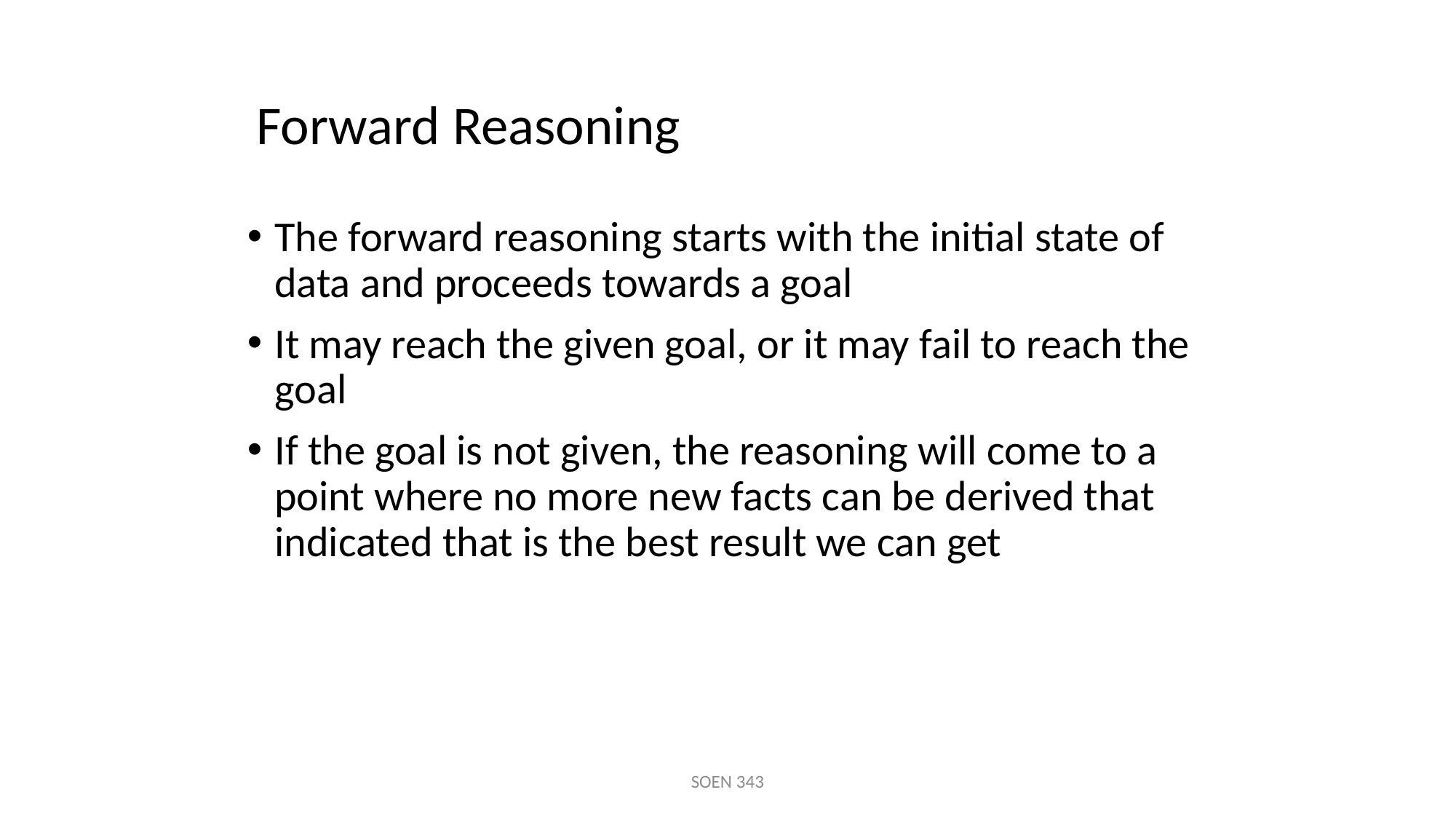

# Forward Reasoning
The forward reasoning starts with the initial state of data and proceeds towards a goal
It may reach the given goal, or it may fail to reach the goal
If the goal is not given, the reasoning will come to a point where no more new facts can be derived that indicated that is the best result we can get
SOEN 343
18